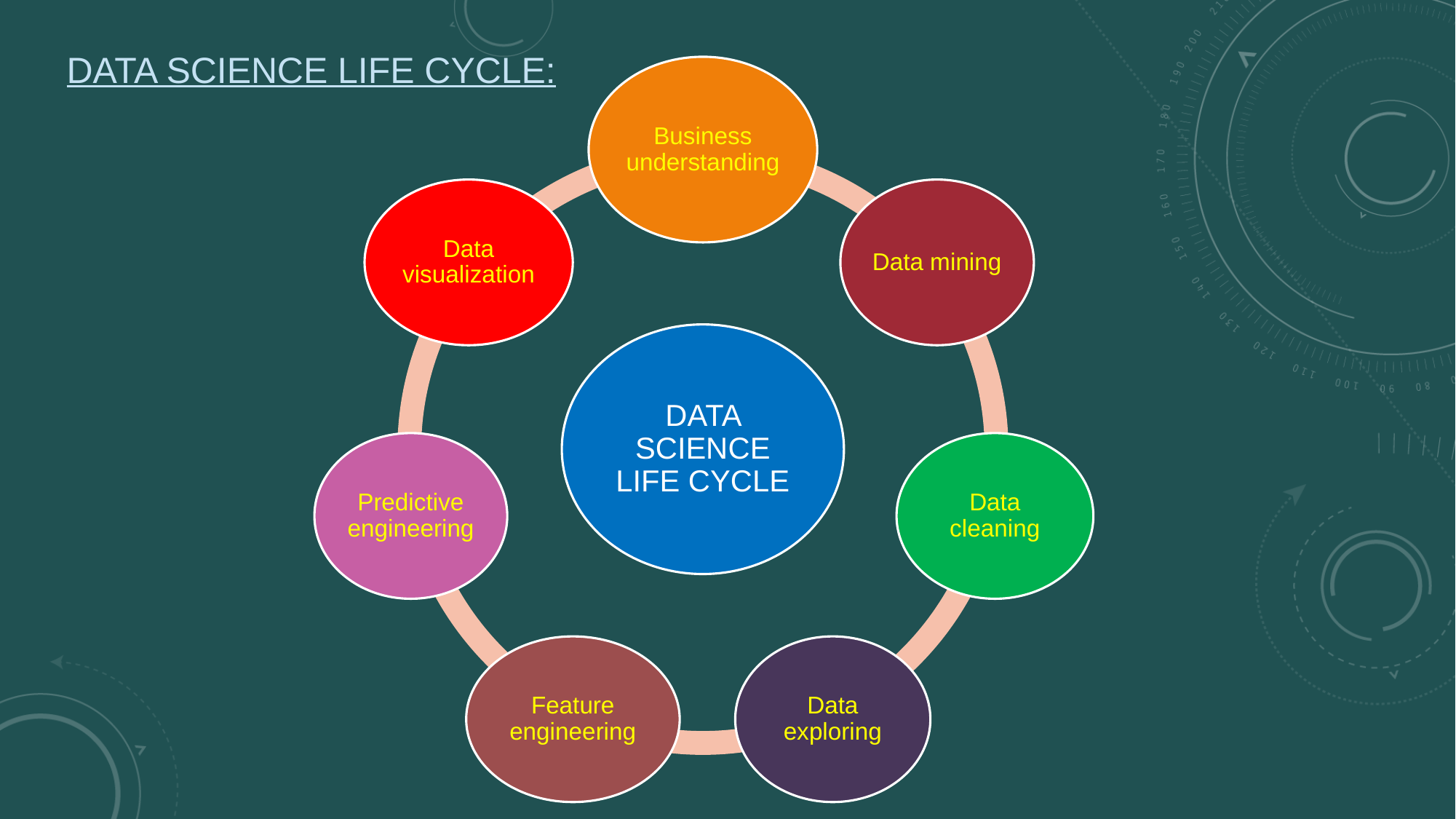

DATA SCIENCE LIFE CYCLE:
DATA SCIENCE LIFE CYCLE
Business understanding
Data mining
Data cleaning
Data exploring
Feature engineering
Predictive engineering
Data visualization